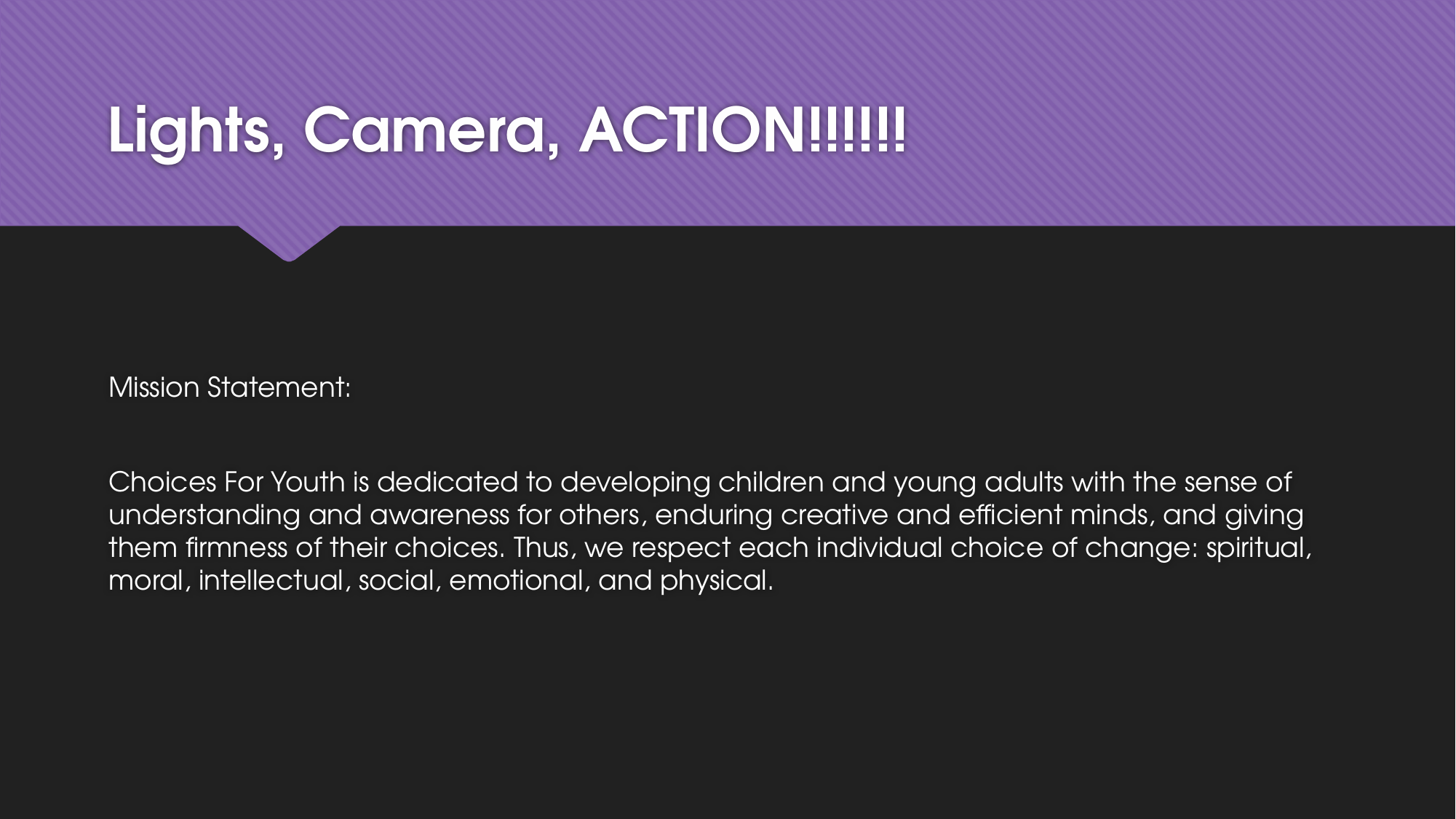

# Lights, Camera, ACTION!!!!!!
Mission Statement:

Choices For Youth is dedicated to developing children and young adults with the sense of understanding and awareness for others, enduring creative and efficient minds, and giving them firmness of their choices. Thus, we respect each individual choice of change: spiritual, moral, intellectual, social, emotional, and physical.